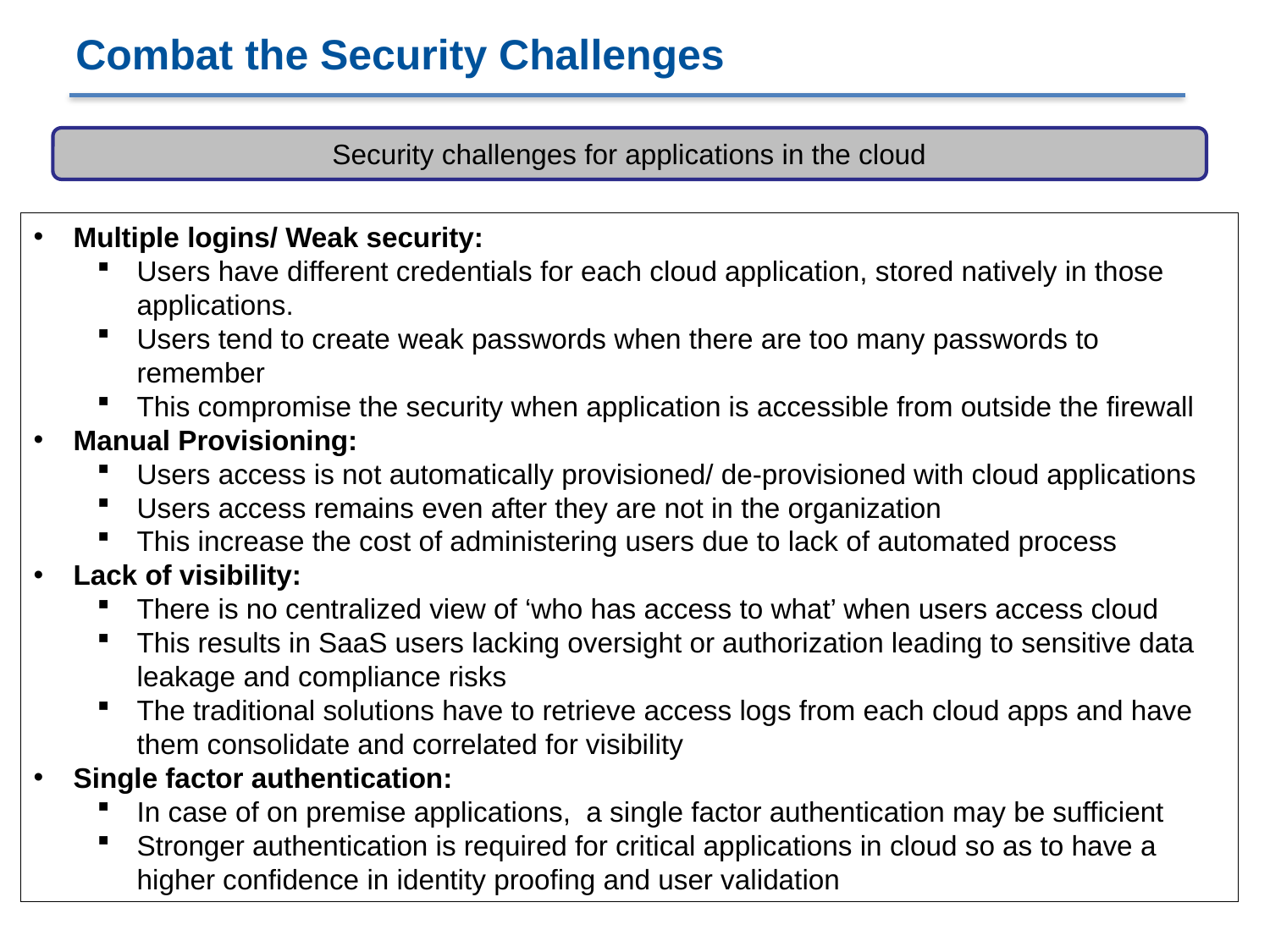

Combat the Security Challenges
Security challenges for applications in the cloud
Multiple logins/ Weak security:
Users have different credentials for each cloud application, stored natively in those applications.
Users tend to create weak passwords when there are too many passwords to remember
This compromise the security when application is accessible from outside the firewall
Manual Provisioning:
Users access is not automatically provisioned/ de-provisioned with cloud applications
Users access remains even after they are not in the organization
This increase the cost of administering users due to lack of automated process
Lack of visibility:
There is no centralized view of ‘who has access to what’ when users access cloud
This results in SaaS users lacking oversight or authorization leading to sensitive data leakage and compliance risks
The traditional solutions have to retrieve access logs from each cloud apps and have them consolidate and correlated for visibility
Single factor authentication:
In case of on premise applications,  a single factor authentication may be sufficient
Stronger authentication is required for critical applications in cloud so as to have a higher confidence in identity proofing and user validation